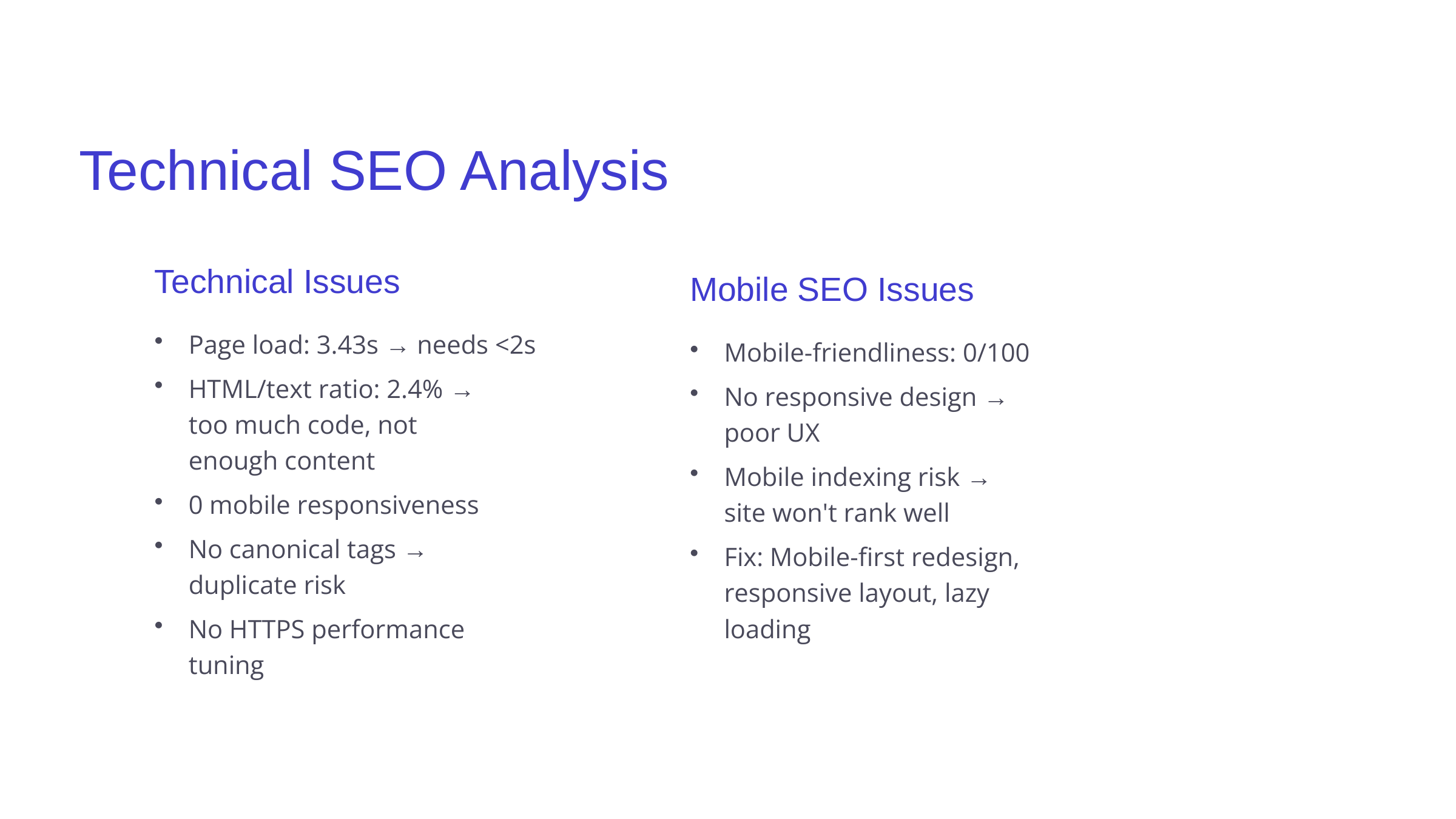

Technical SEO Analysis
Technical Issues
Mobile SEO Issues
Page load: 3.43s → needs <2s
Mobile-friendliness: 0/100
HTML/text ratio: 2.4% → too much code, not enough content
No responsive design → poor UX
Mobile indexing risk → site won't rank well
0 mobile responsiveness
No canonical tags → duplicate risk
Fix: Mobile-first redesign, responsive layout, lazy loading
No HTTPS performance tuning